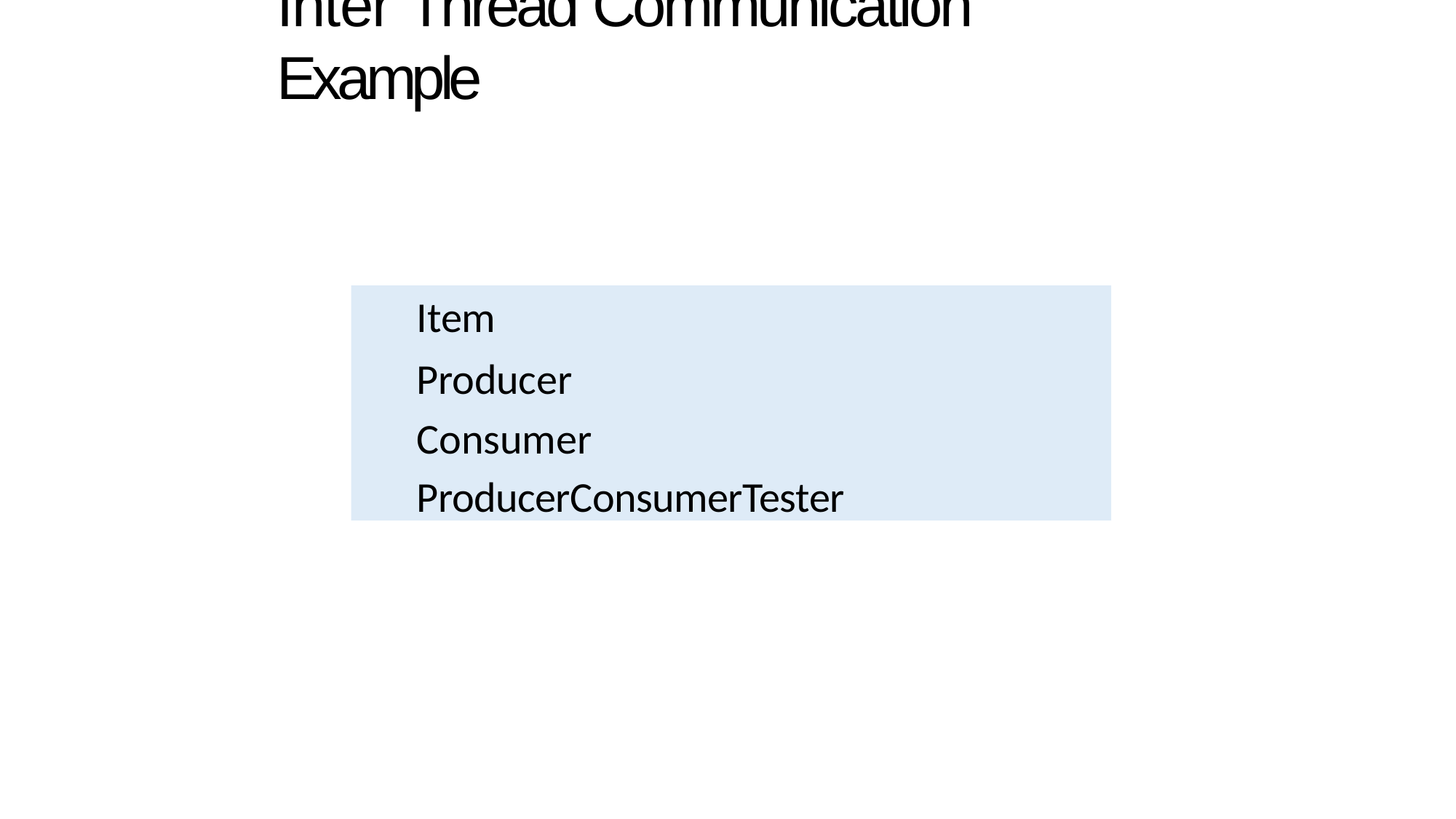

# Inter Thread Communication Example
Item
Producer  Consumer
ProducerConsumerTester